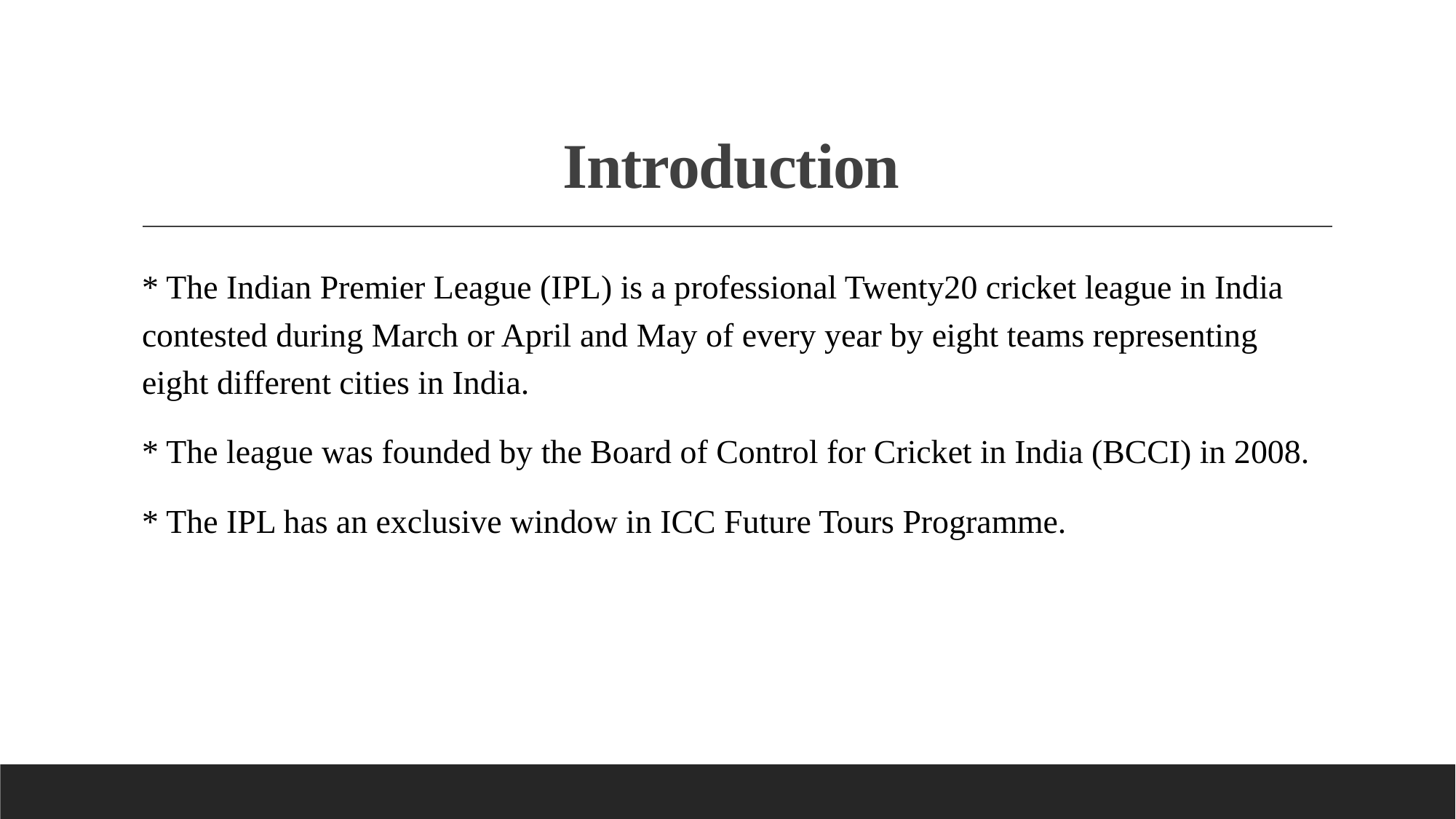

# Introduction
* The Indian Premier League (IPL) is a professional Twenty20 cricket league in India contested during March or April and May of every year by eight teams representing eight different cities in India.
* The league was founded by the Board of Control for Cricket in India (BCCI) in 2008.
* The IPL has an exclusive window in ICC Future Tours Programme.